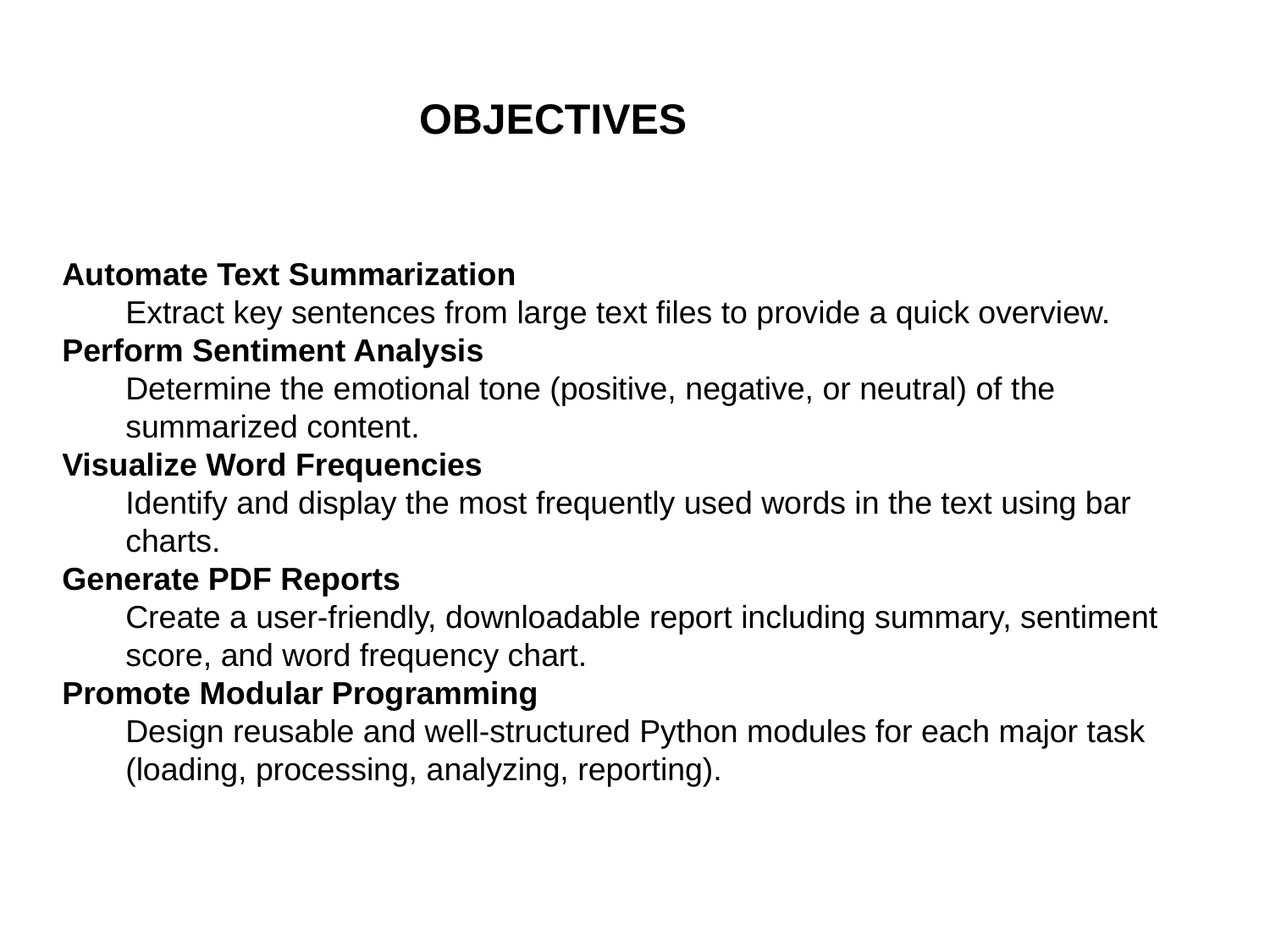

# OBJECTIVES

Automate Text Summarization
Extract key sentences from large text files to provide a quick overview.
Perform Sentiment Analysis
Determine the emotional tone (positive, negative, or neutral) of the summarized content.
Visualize Word Frequencies
Identify and display the most frequently used words in the text using bar charts.
Generate PDF Reports
Create a user-friendly, downloadable report including summary, sentiment score, and word frequency chart.
Promote Modular Programming
Design reusable and well-structured Python modules for each major task (loading, processing, analyzing, reporting).